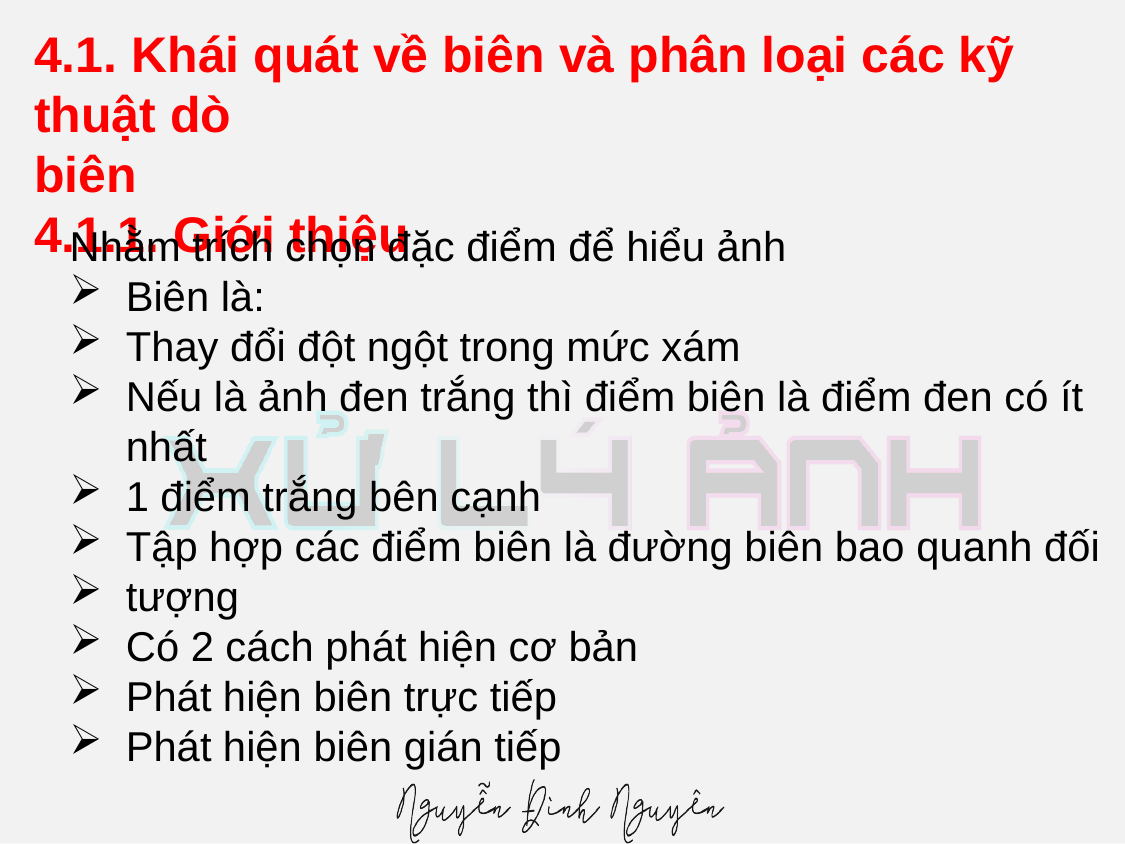

# 4.1. Khái quát về biên và phân loại các kỹ thuật dò biên 4.1.1. Giới thiệu
Nhằm trích chọn đặc điểm để hiểu ảnh
Biên là:
Thay đổi đột ngột trong mức xám
Nếu là ảnh đen trắng thì điểm biên là điểm đen có ít nhất
1 điểm trắng bên cạnh
Tập hợp các điểm biên là đường biên bao quanh đối
tượng
Có 2 cách phát hiện cơ bản
Phát hiện biên trực tiếp
Phát hiện biên gián tiếp